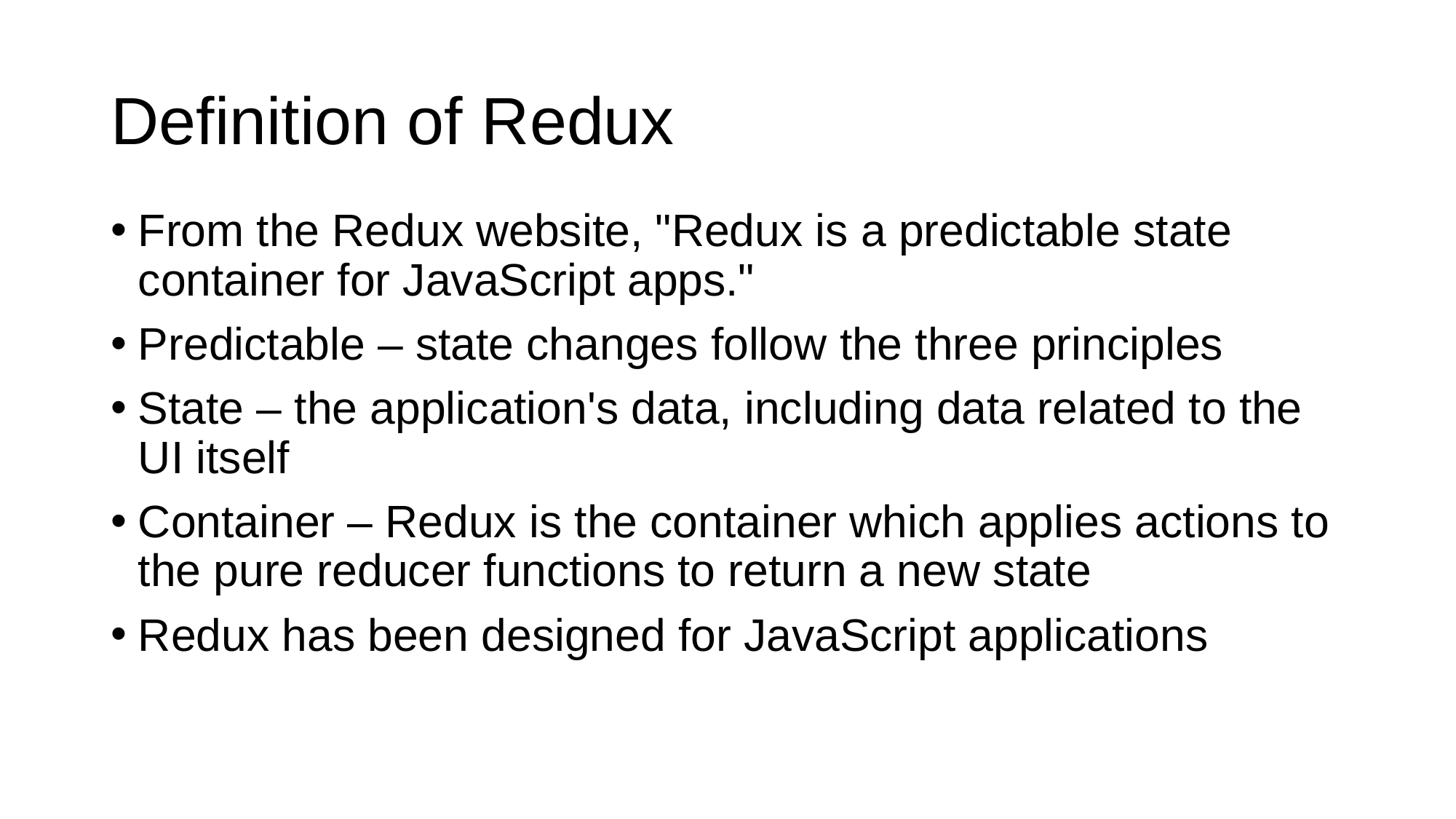

# Definition of Redux
From the Redux website, "Redux is a predictable state container for JavaScript apps."
Predictable – state changes follow the three principles
State – the application's data, including data related to the UI itself
Container – Redux is the container which applies actions to the pure reducer functions to return a new state
Redux has been designed for JavaScript applications